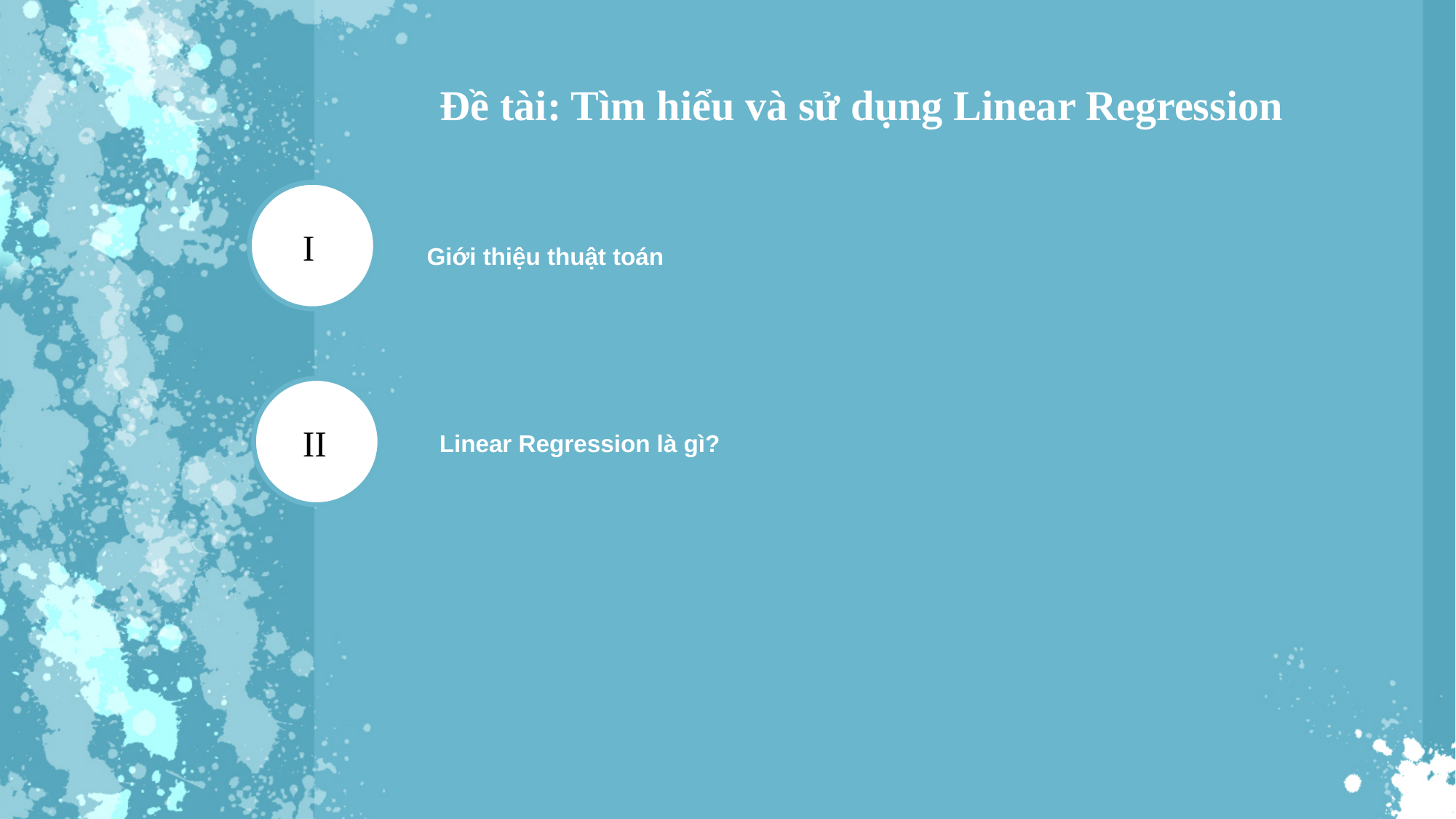

Đề tài: Tìm hiểu và sử dụng Linear Regression

I
Giới thiệu thuật toán

II
Linear Regression là gì?